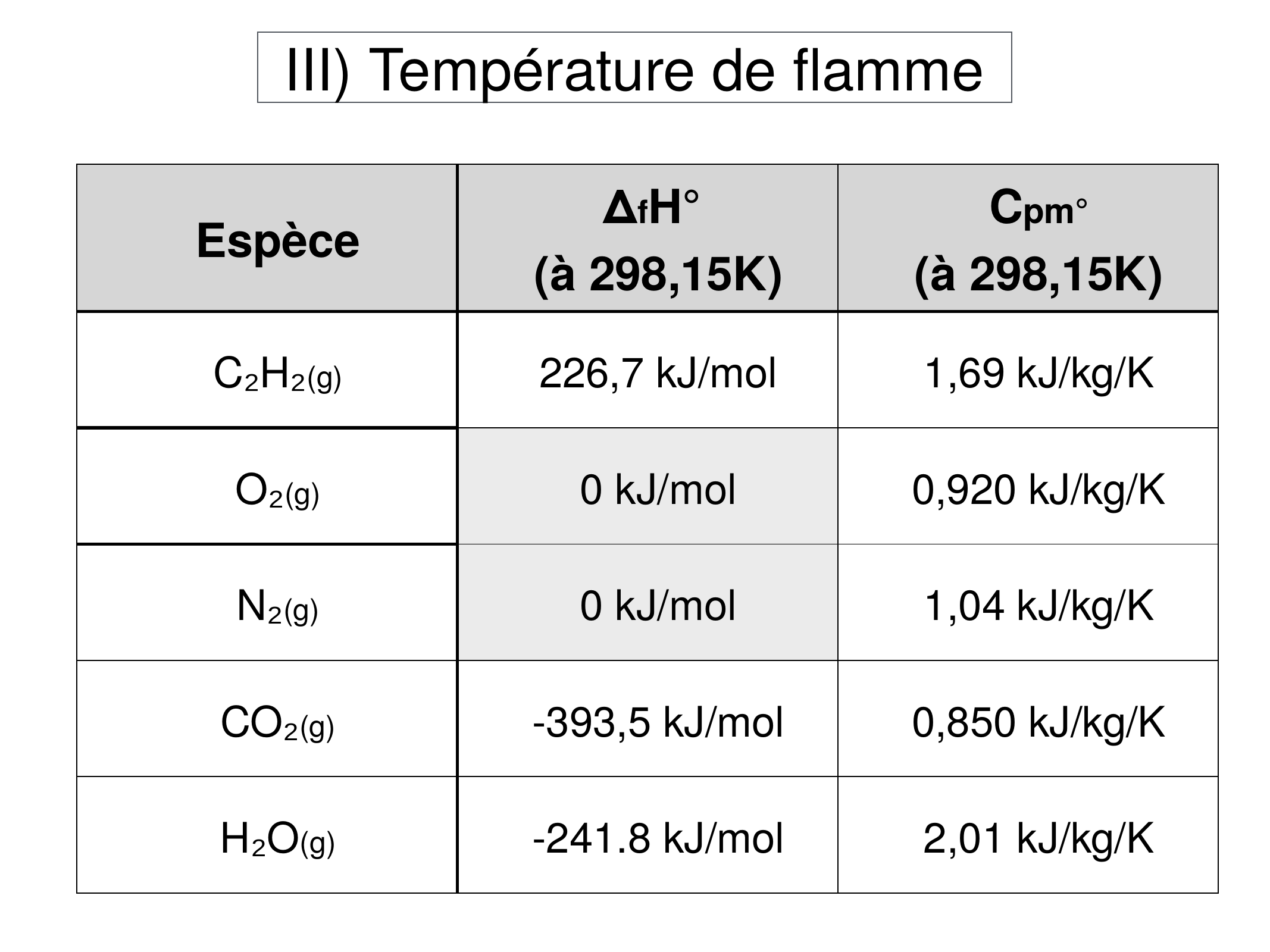

III) Température de flamme
| Espèce | ΔfH° (à 298,15K) | Cpm° (à 298,15K) |
| --- | --- | --- |
| C₂H₂(g) | 226,7 kJ/mol | 1,69 kJ/kg/K |
| O₂(g) | 0 kJ/mol | 0,920 kJ/kg/K |
| N₂(g) | 0 kJ/mol | 1,04 kJ/kg/K |
| CO₂(g) | -393,5 kJ/mol | 0,850 kJ/kg/K |
| H₂O(g) | -241.8 kJ/mol | 2,01 kJ/kg/K |
22